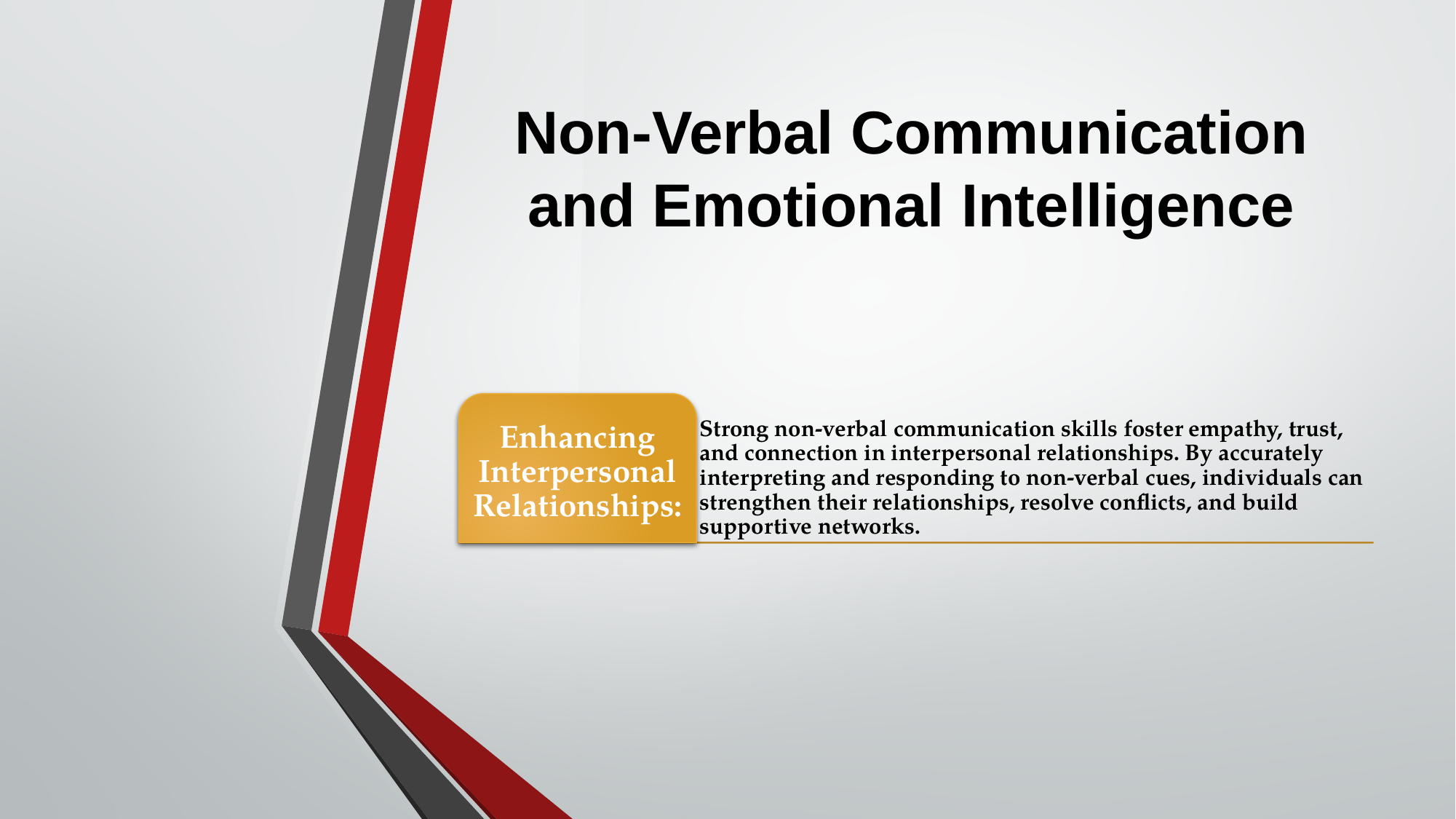

# Non-Verbal Communication and Emotional Intelligence
Strong non-verbal communication skills foster empathy, trust, and connection in interpersonal relationships. By accurately interpreting and responding to non-verbal cues, individuals can strengthen their relationships, resolve conflicts, and build supportive networks.
Enhancing Interpersonal Relationships: